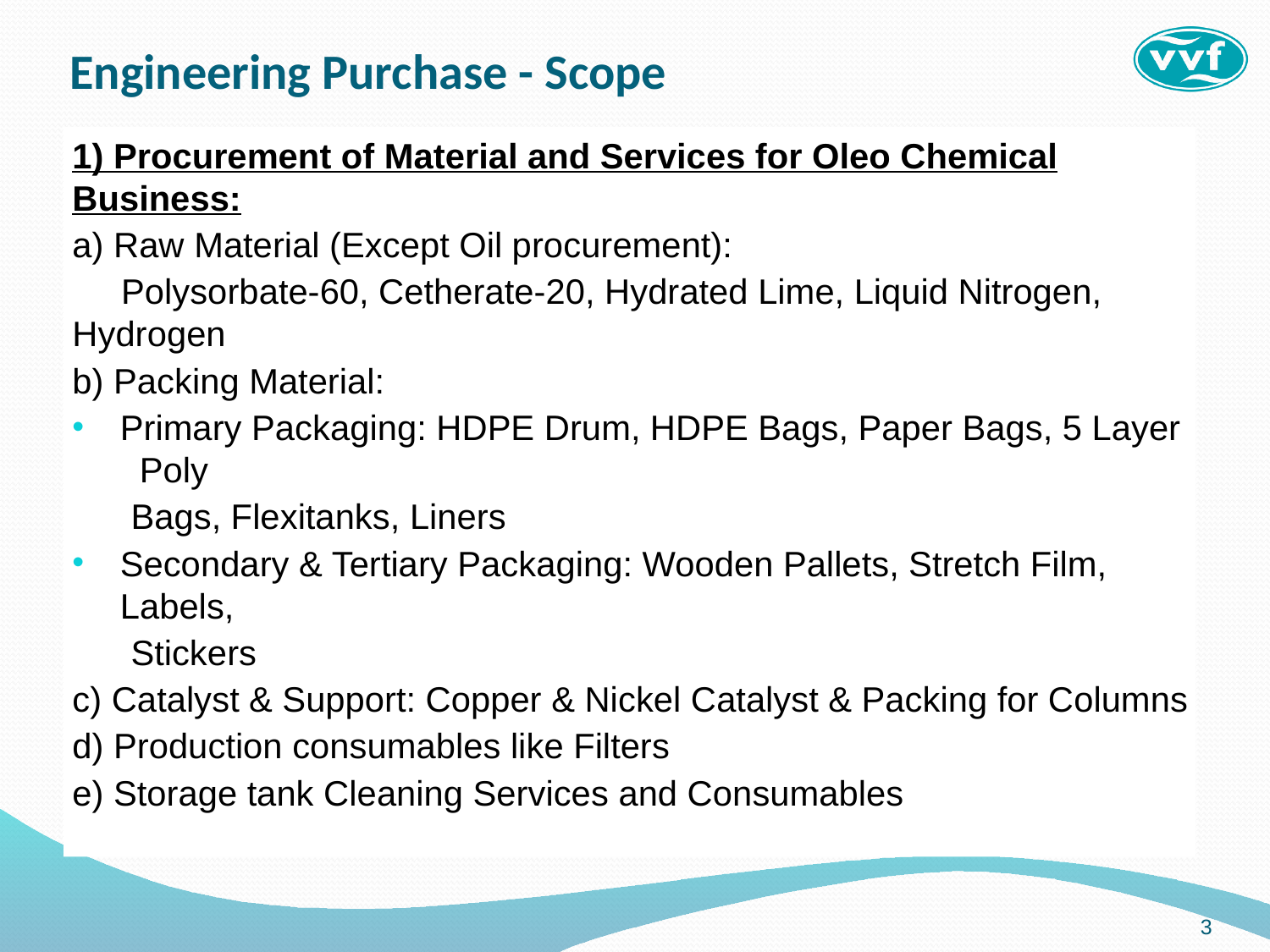

# Engineering Purchase - Scope
1) Procurement of Material and Services for Oleo Chemical Business:
a) Raw Material (Except Oil procurement):
     Polysorbate-60, Cetherate-20, Hydrated Lime, Liquid Nitrogen, Hydrogen
b) Packing Material:
Primary Packaging: HDPE Drum, HDPE Bags, Paper Bags, 5 Layer   Poly
      Bags, Flexitanks, Liners
Secondary & Tertiary Packaging: Wooden Pallets, Stretch Film, Labels,
      Stickers
c) Catalyst & Support: Copper & Nickel Catalyst & Packing for Columns
d) Production consumables like Filters
e) Storage tank Cleaning Services and Consumables

3